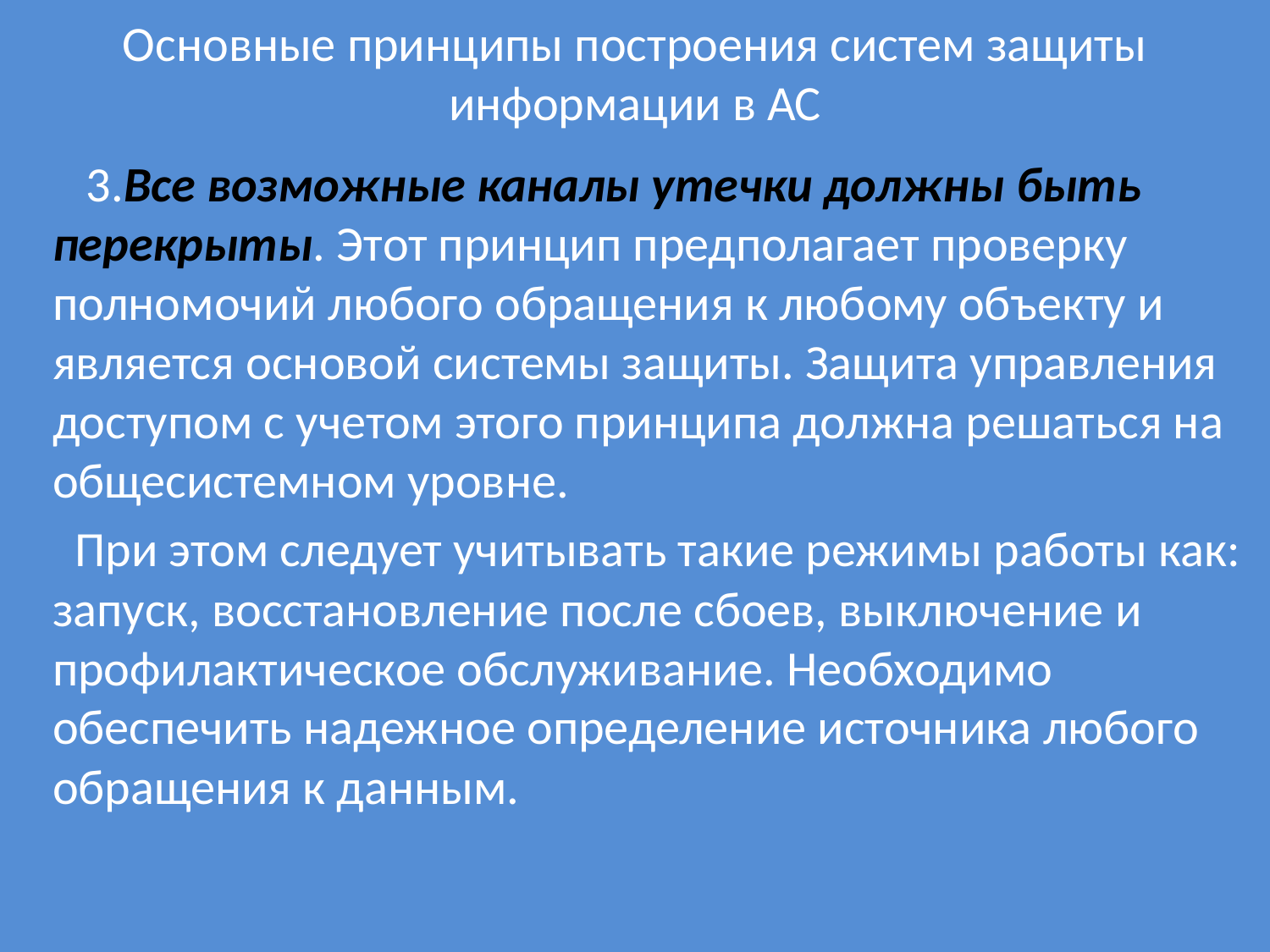

# Основные принципы построения систем защиты информации в АС
   3.Все возможные каналы утечки должны быть перекрыты. Этот принцип предполагает проверку полномочий любого обращения к любому объекту и является основой системы защиты. Защита управления доступом с учетом этого принципа должна решаться на общесистемном уровне.
  При этом следует учитывать такие режимы работы как: запуск, восстановление после сбоев, выключение и профилактическое обслуживание. Необходимо обеспечить надежное определение источника любого обращения к данным.